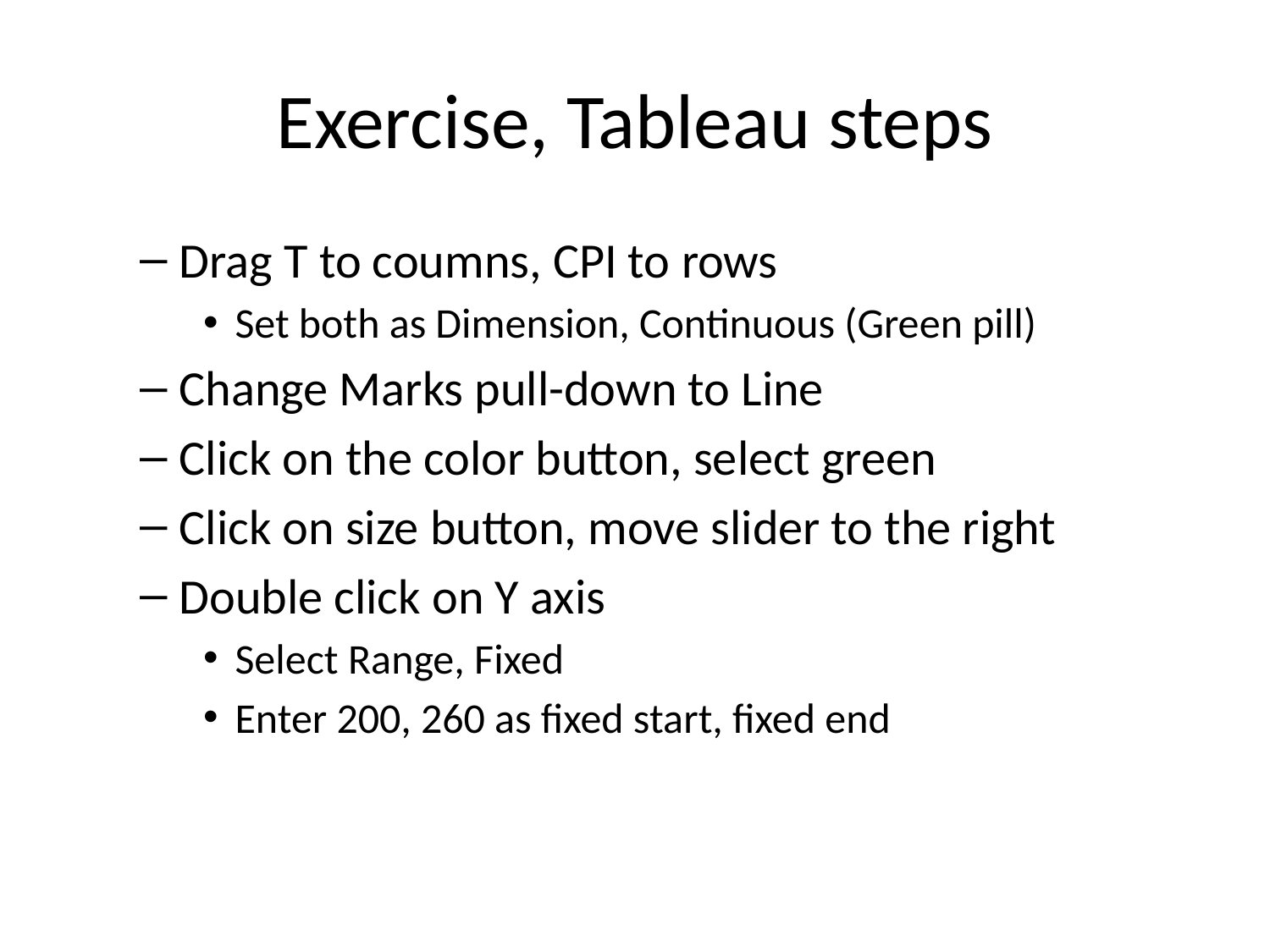

# Exercise, Tableau steps
Drag T to coumns, CPI to rows
Set both as Dimension, Continuous (Green pill)
Change Marks pull-down to Line
Click on the color button, select green
Click on size button, move slider to the right
Double click on Y axis
Select Range, Fixed
Enter 200, 260 as fixed start, fixed end